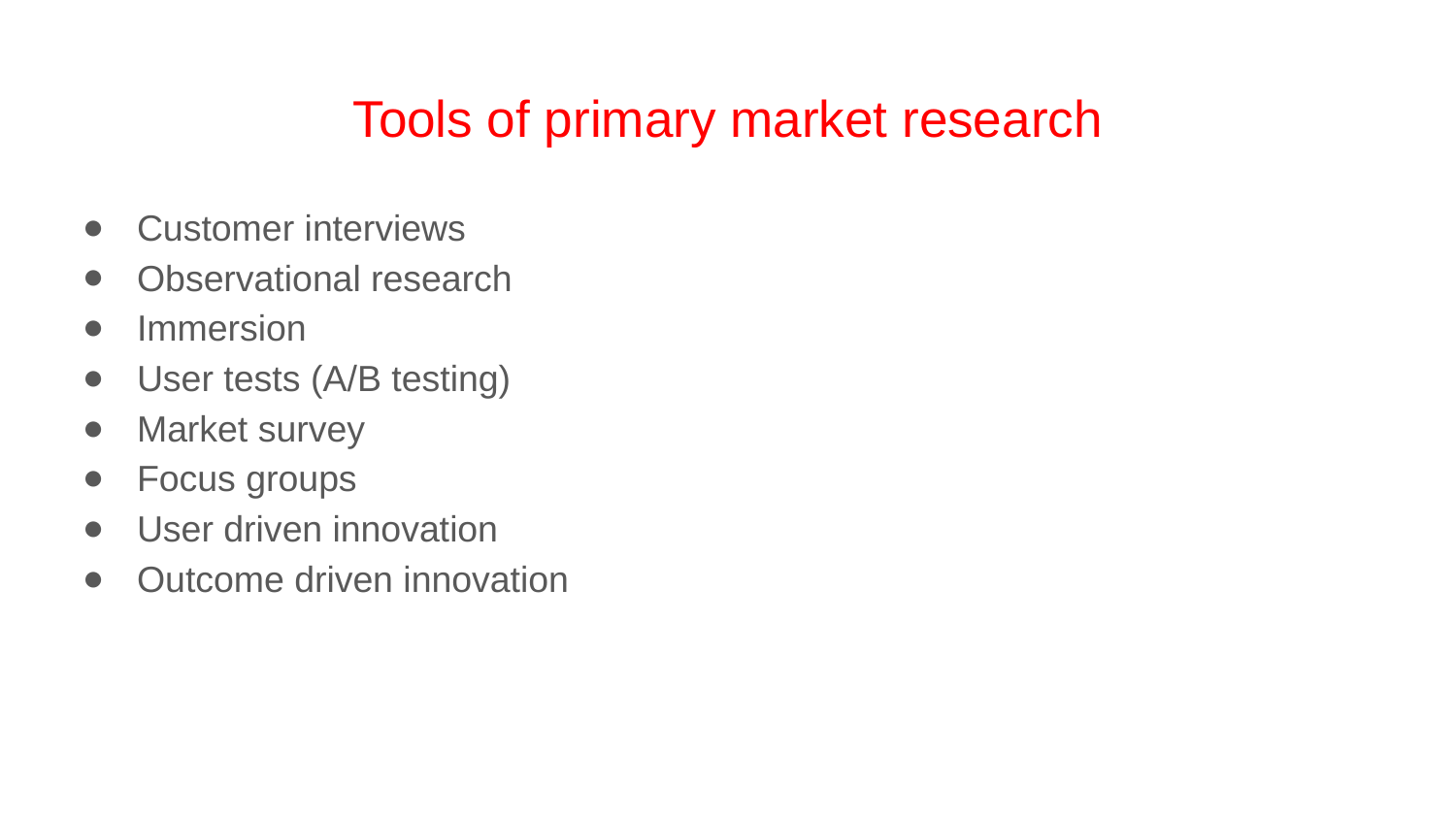

# Tools of primary market research
Customer interviews
Observational research
Immersion
User tests (A/B testing)
Market survey
Focus groups
User driven innovation
Outcome driven innovation